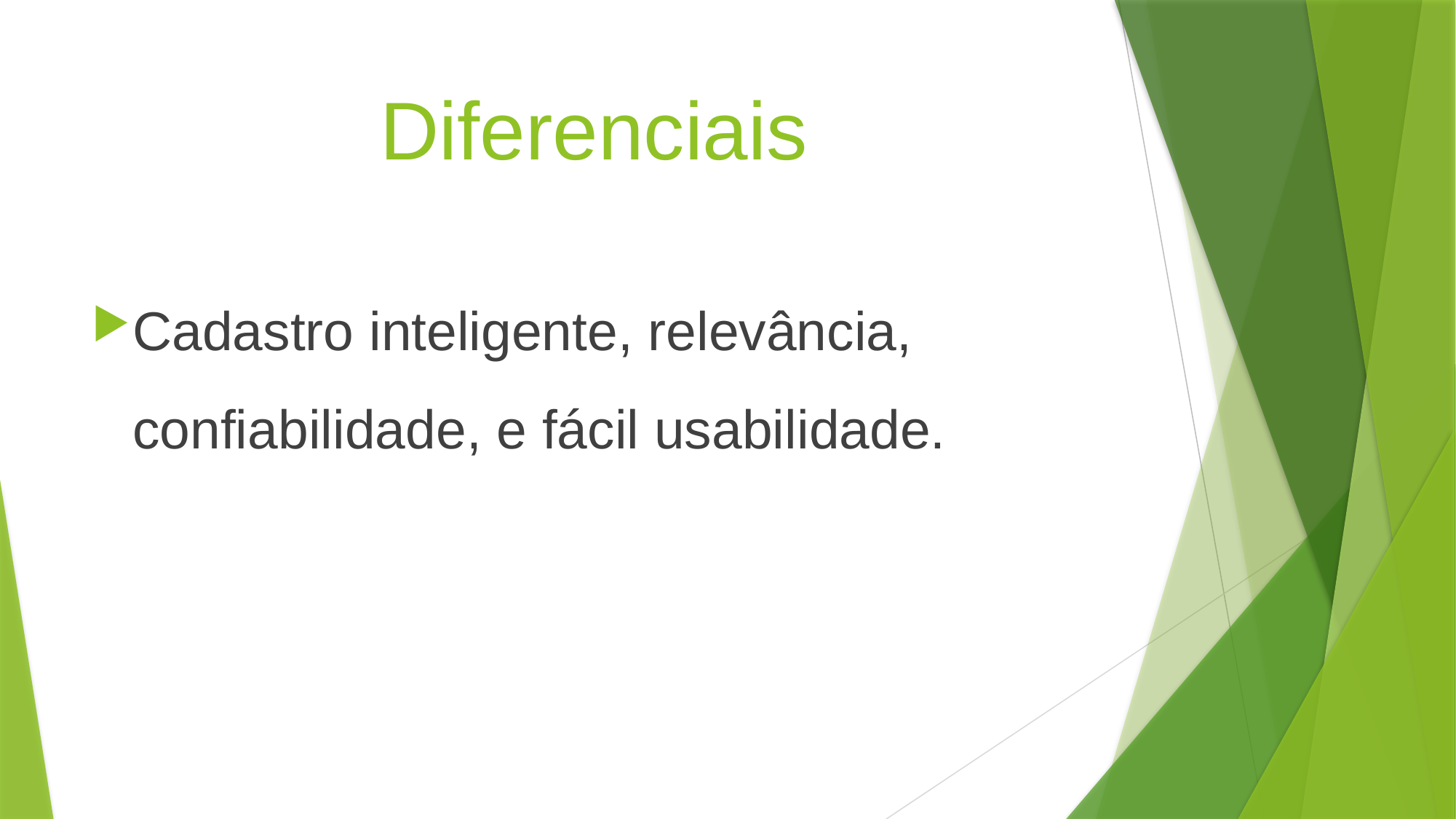

# Diferenciais
Cadastro inteligente, relevância, confiabilidade, e fácil usabilidade.